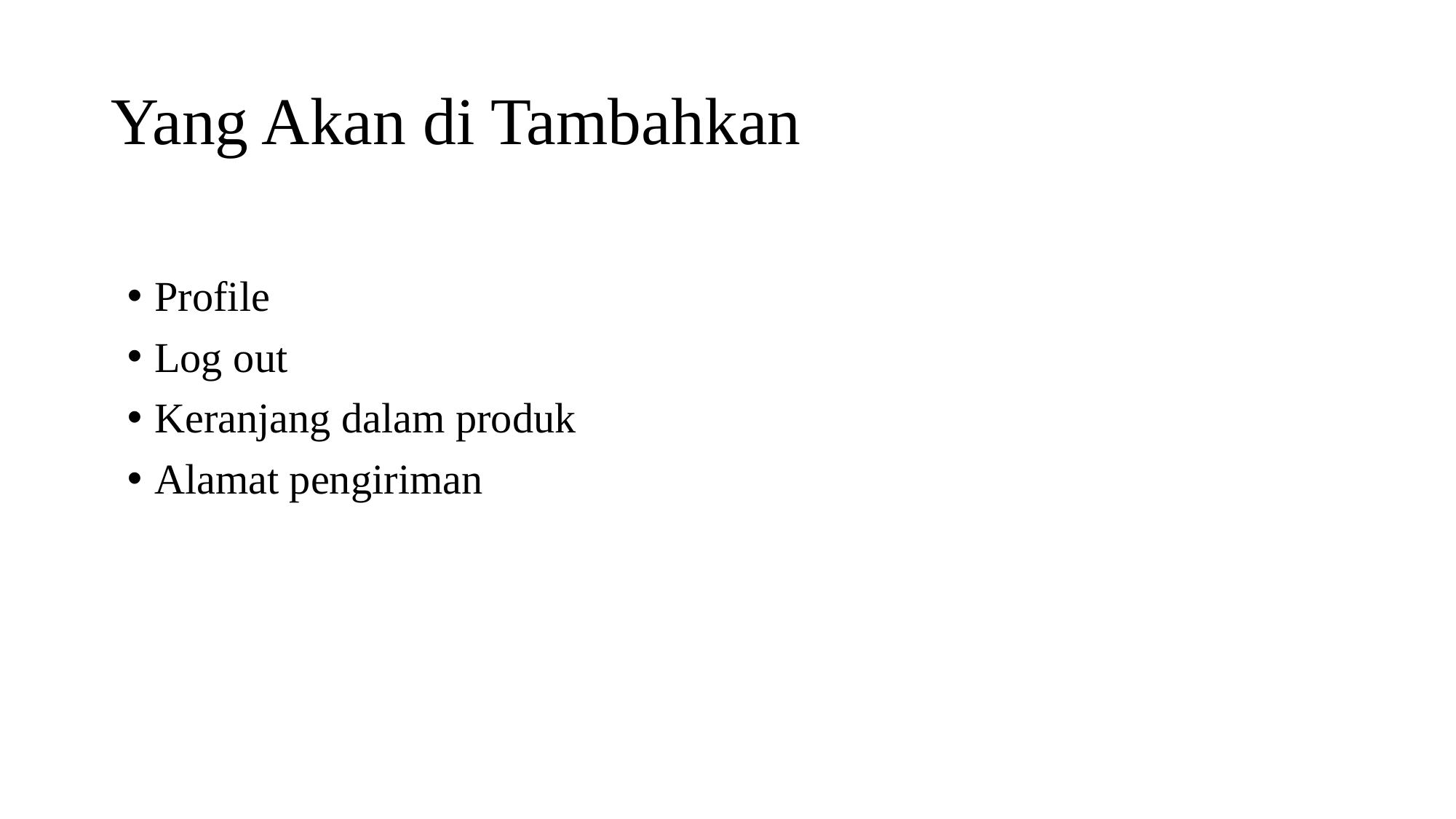

# Yang Akan di Tambahkan
Profile
Log out
Keranjang dalam produk
Alamat pengiriman